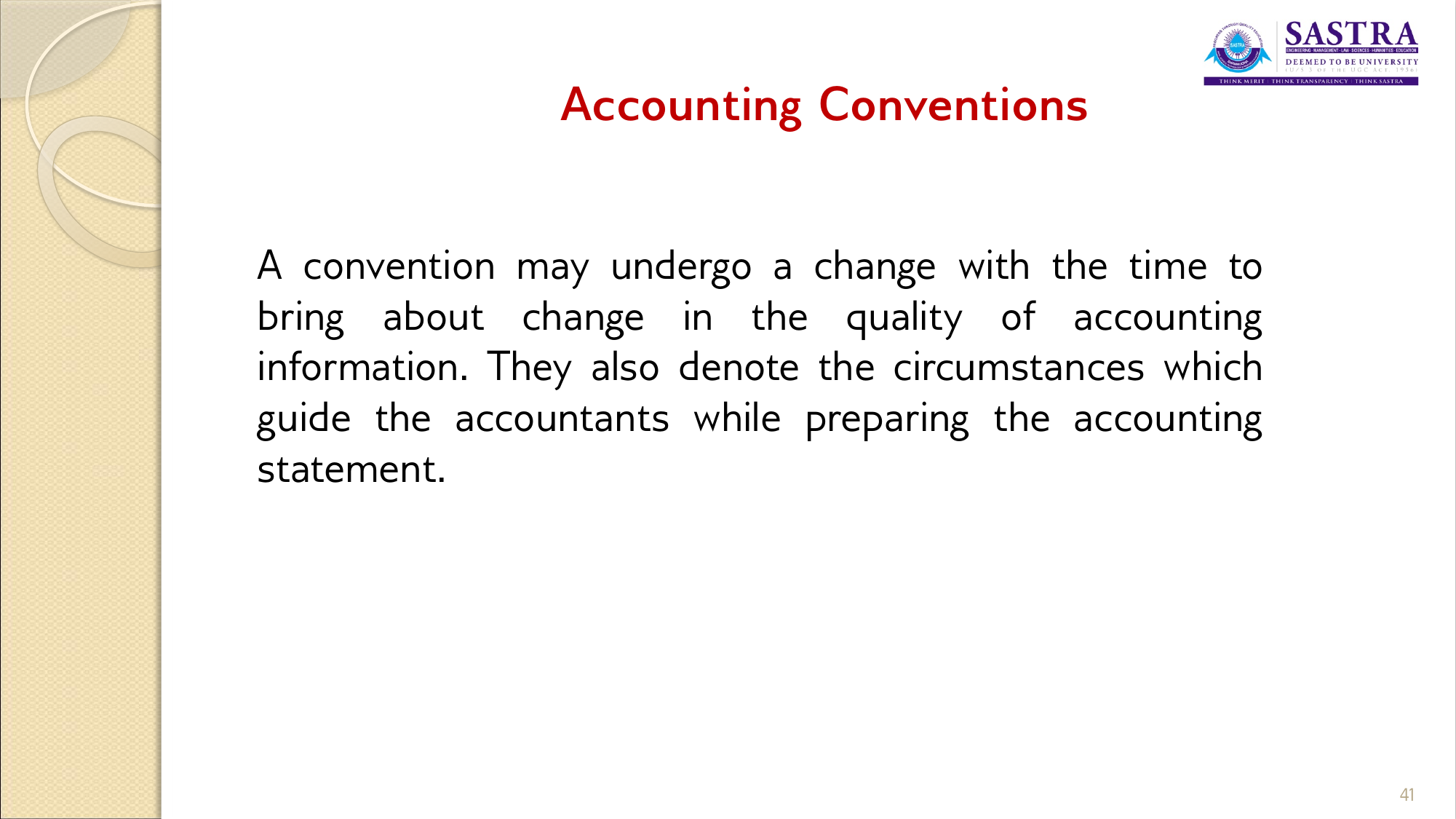

# Accounting Conventions
A convention may undergo a change with the time to bring about change in the quality of accounting information. They also denote the circumstances which guide the accountants while preparing the accounting statement.

41